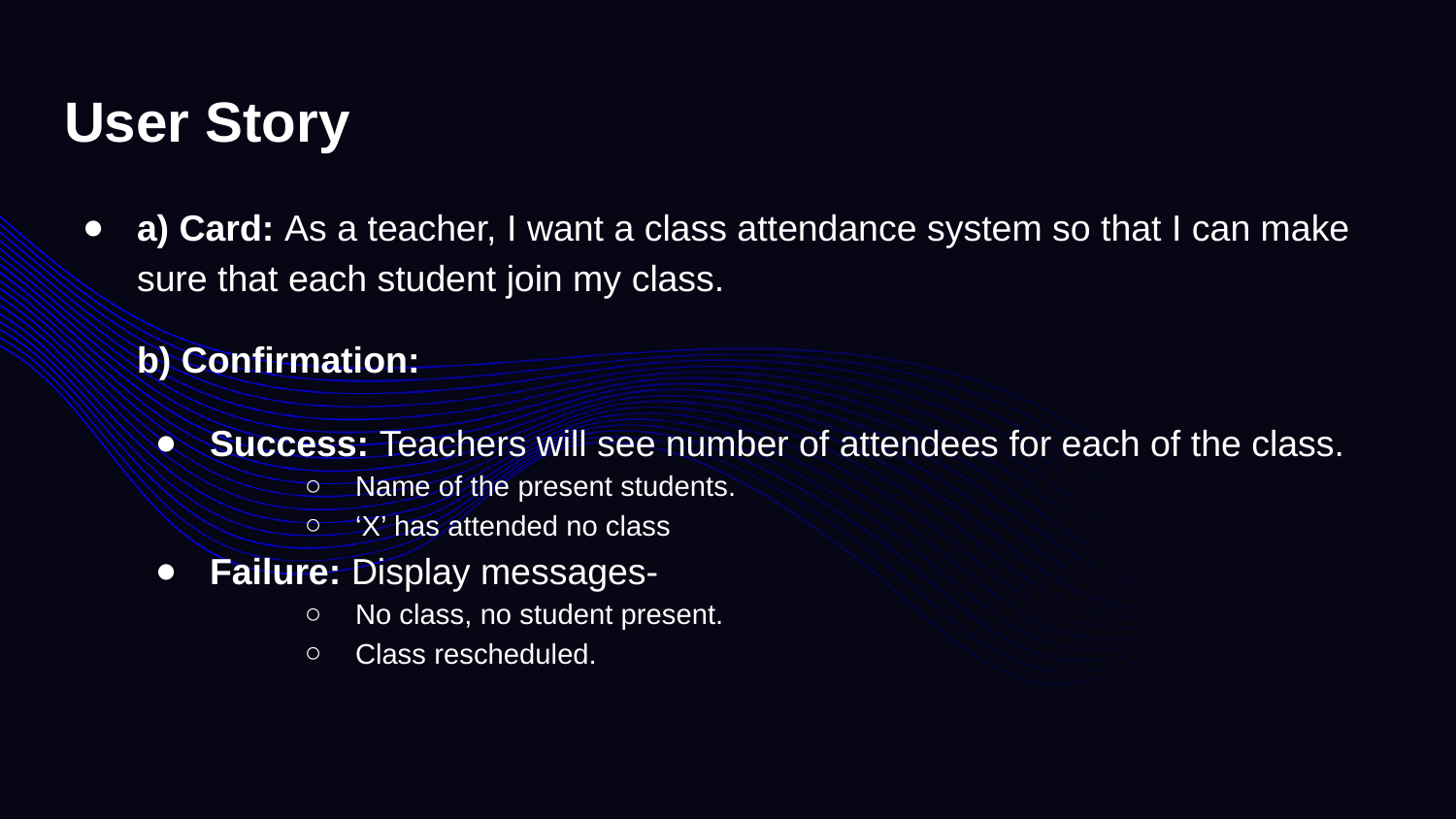

# User Story
a) Card: As a teacher, I want a class attendance system so that I can make sure that each student join my class.
b) Confirmation:
Success: Teachers will see number of attendees for each of the class.
Name of the present students.
‘X’ has attended no class
Failure: Display messages-
No class, no student present.
Class rescheduled.